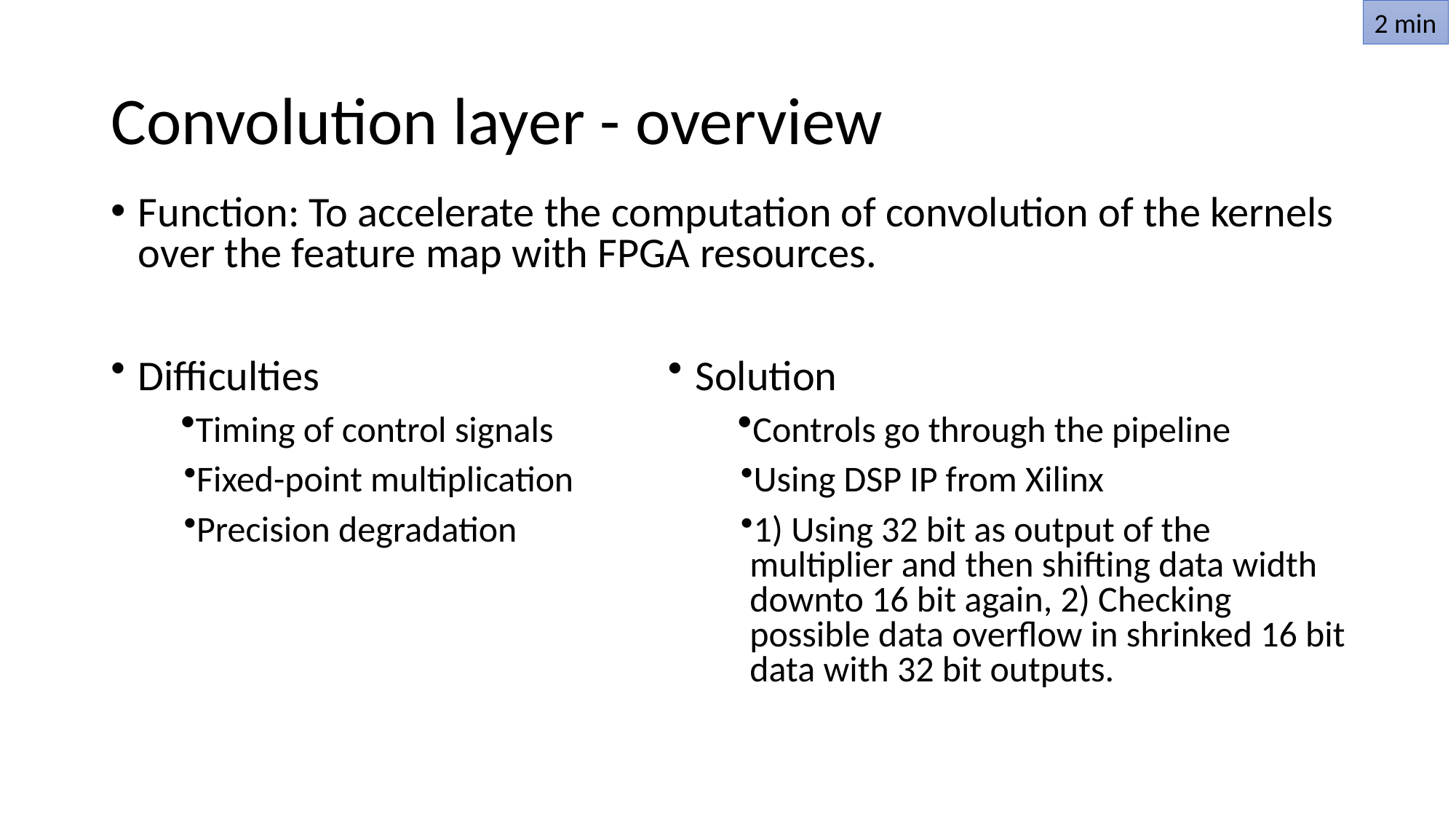

2 min
# Convolution layer - overview
Function: To accelerate the computation of convolution of the kernels over the feature map with FPGA resources.
Difficulties
Timing of control signals
Fixed-point multiplication
Precision degradation
Solution
Controls go through the pipeline
Using DSP IP from Xilinx
1) Using 32 bit as output of the multiplier and then shifting data width downto 16 bit again, 2) Checking possible data overflow in shrinked 16 bit data with 32 bit outputs.